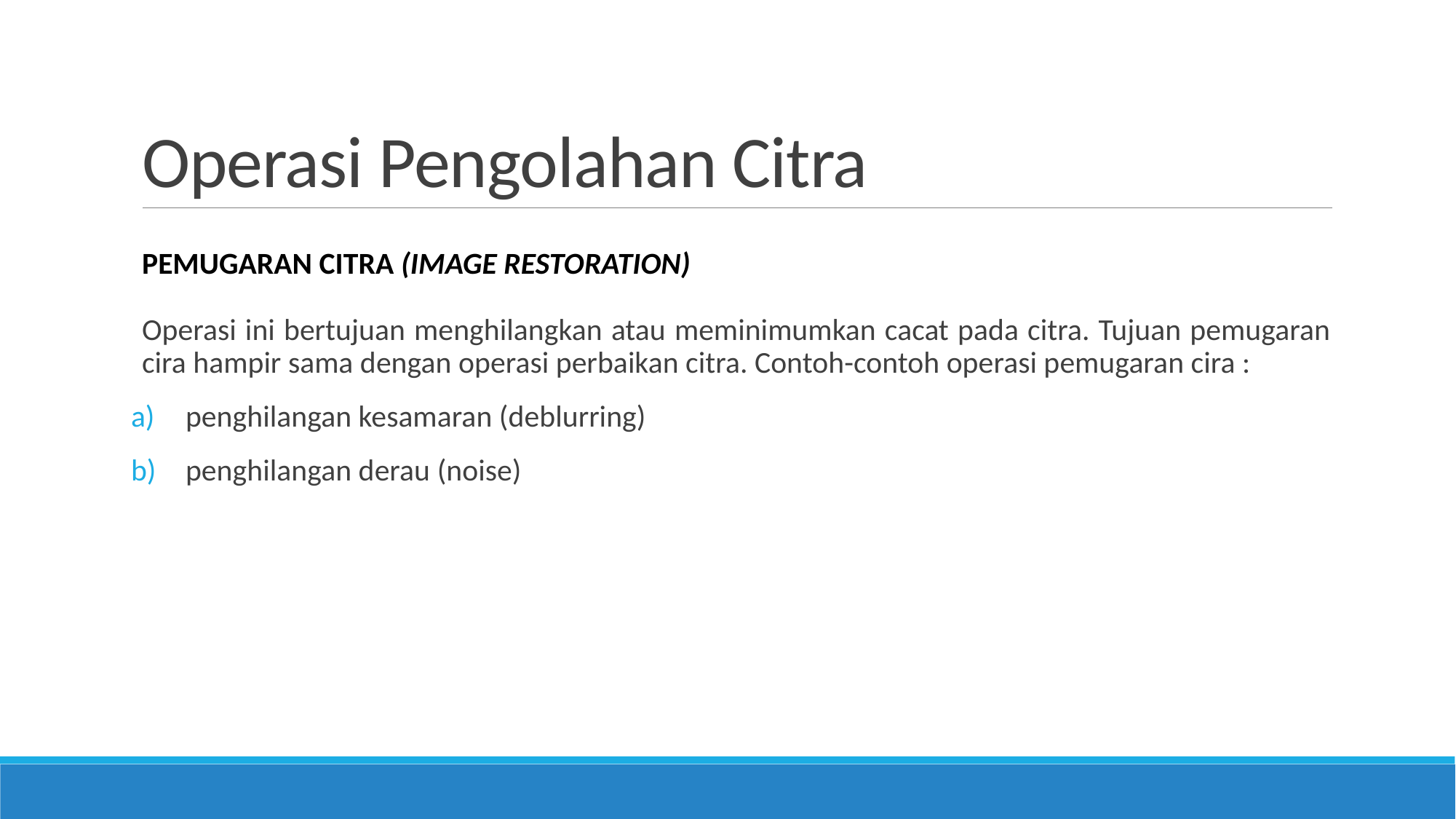

# Operasi Pengolahan Citra
Pemugaran citra (image restoration)
Operasi ini bertujuan menghilangkan atau meminimumkan cacat pada citra. Tujuan pemugaran cira hampir sama dengan operasi perbaikan citra. Contoh-contoh operasi pemugaran cira :
penghilangan kesamaran (deblurring)
penghilangan derau (noise)